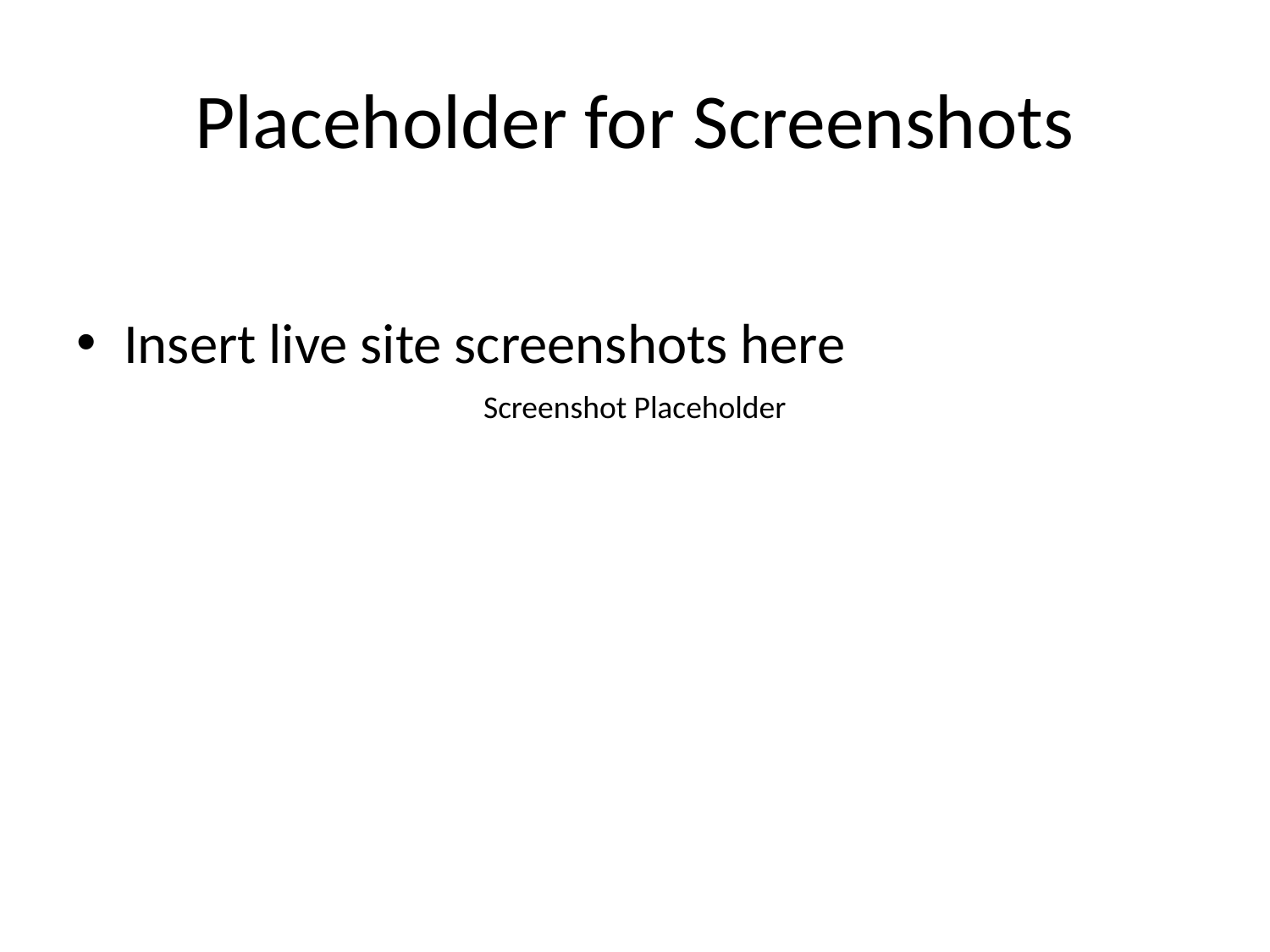

# Placeholder for Screenshots

Insert live site screenshots here
Screenshot Placeholder